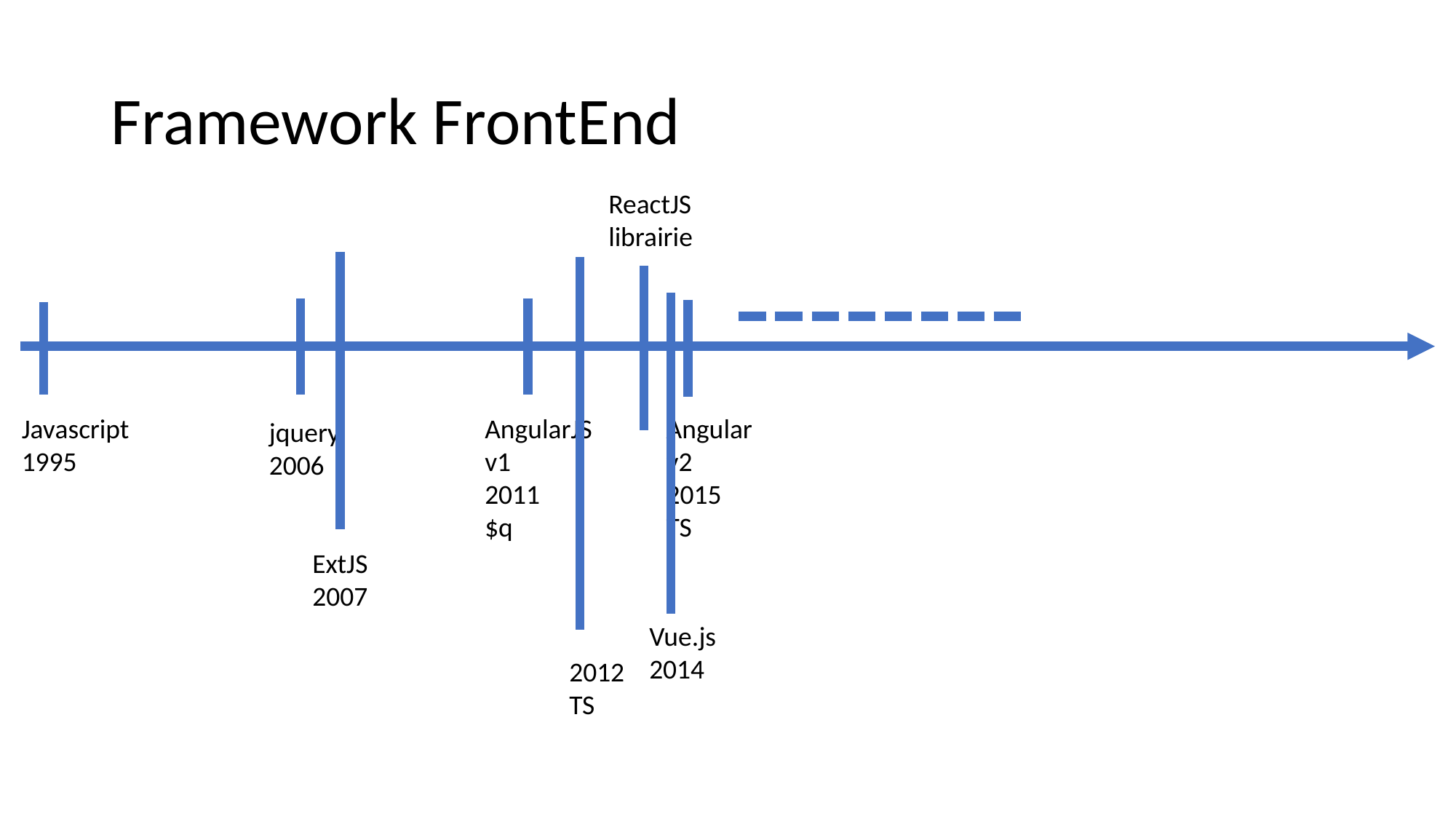

# Framework FrontEnd
ReactJS
librairie
Javascript
1995
AngularJS
v1
2011
$q
Angular
v2
2015
TS
jquery
2006
ExtJS
2007
Vue.js
2014
2012
TS